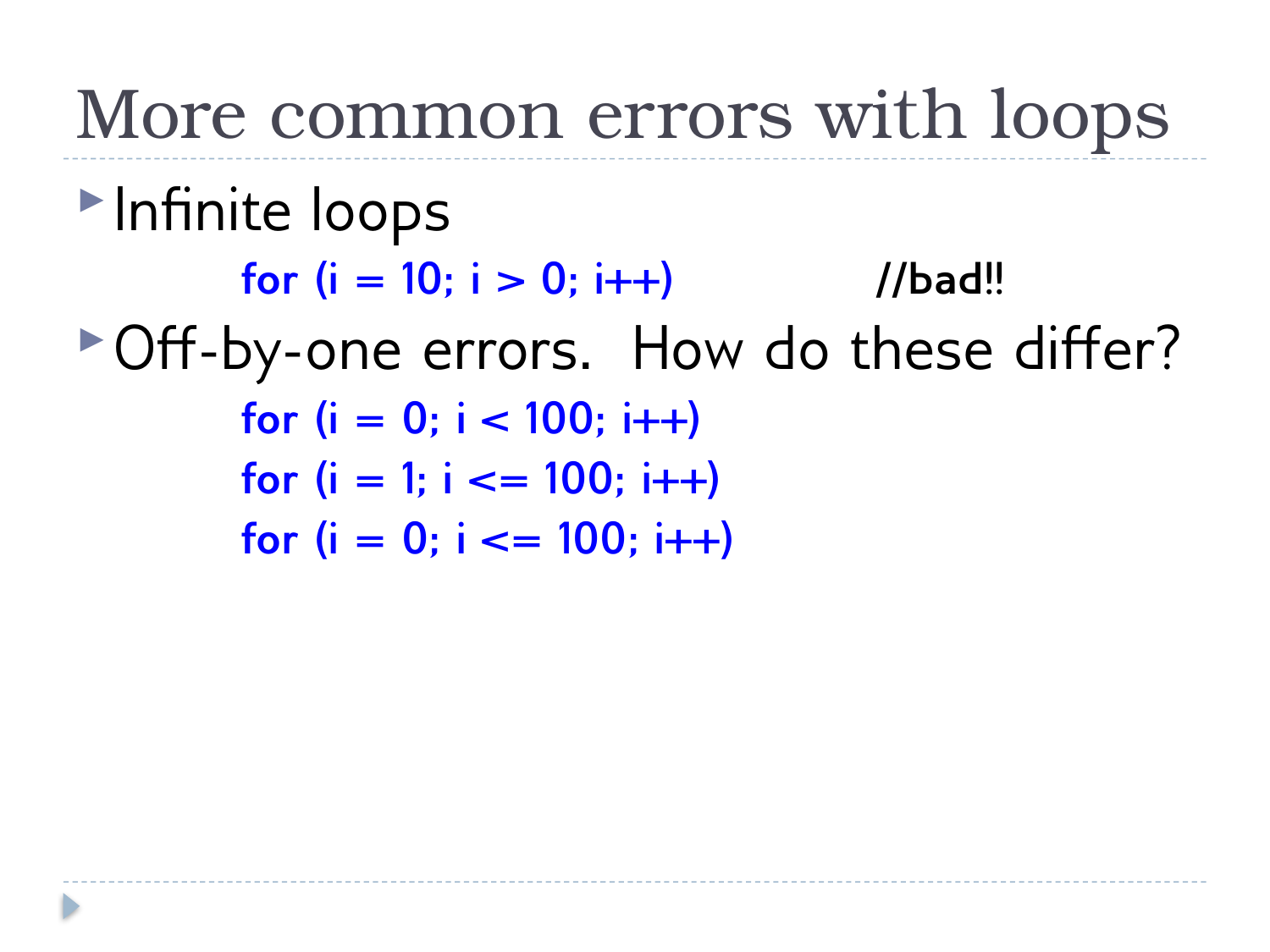

# More common errors with loops
Infinite loops
		for (i = 10; i > 0; i++)		//bad!!
Off-by-one errors.  How do these differ?
		for (i = 0; i < 100; i++)
		for (i = 1; i <= 100; i++)
		for (i = 0; i <= 100; i++)